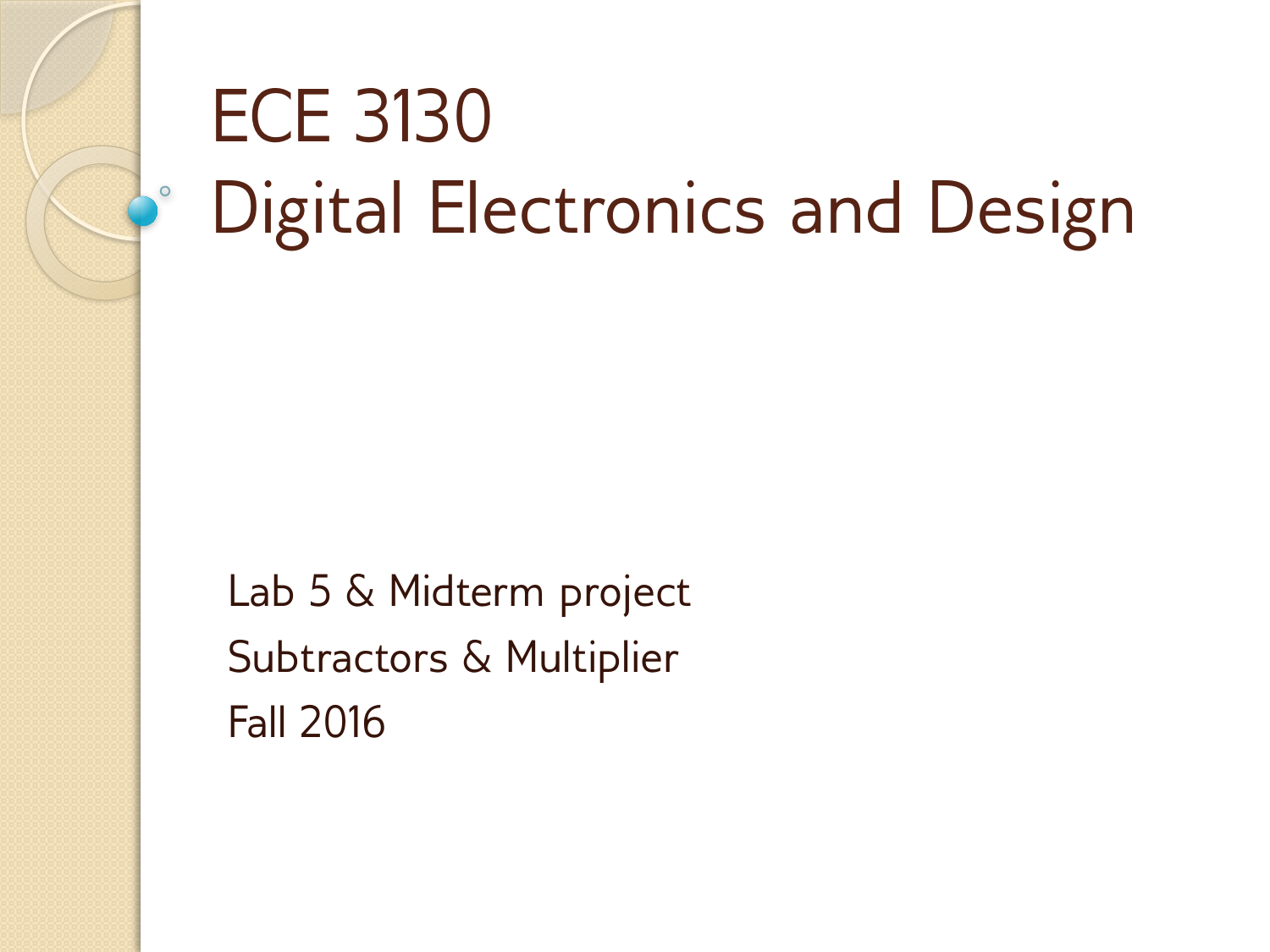

# ECE 3130 Digital Electronics and Design
Lab 5 & Midterm project
Subtractors & Multiplier
Fall 2016